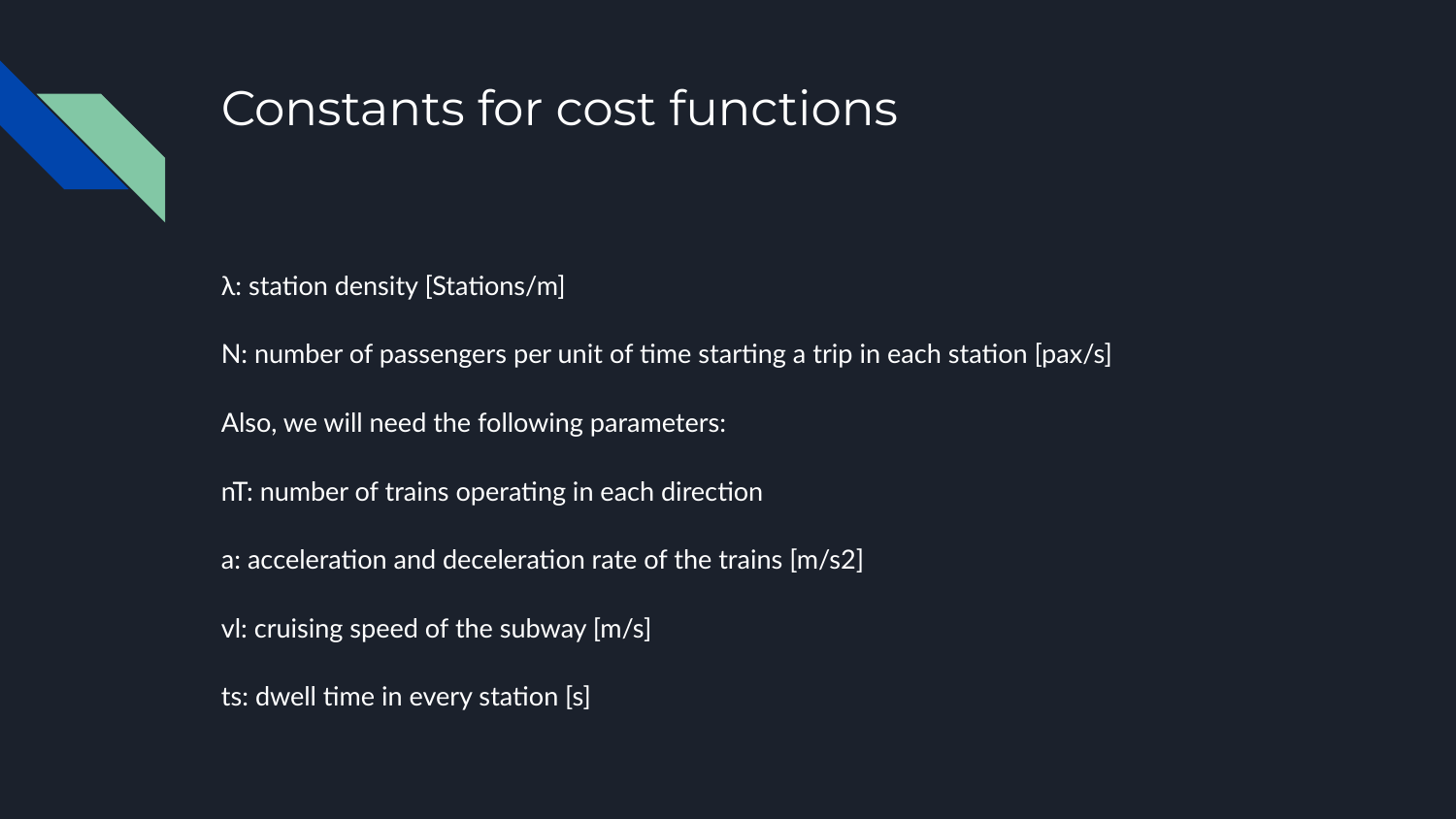

# Constants for cost functions
λ: station density [Stations/m]
N: number of passengers per unit of time starting a trip in each station [pax/s]
Also, we will need the following parameters:
nT: number of trains operating in each direction
a: acceleration and deceleration rate of the trains [m/s2]
vl: cruising speed of the subway [m/s]
ts: dwell time in every station [s]